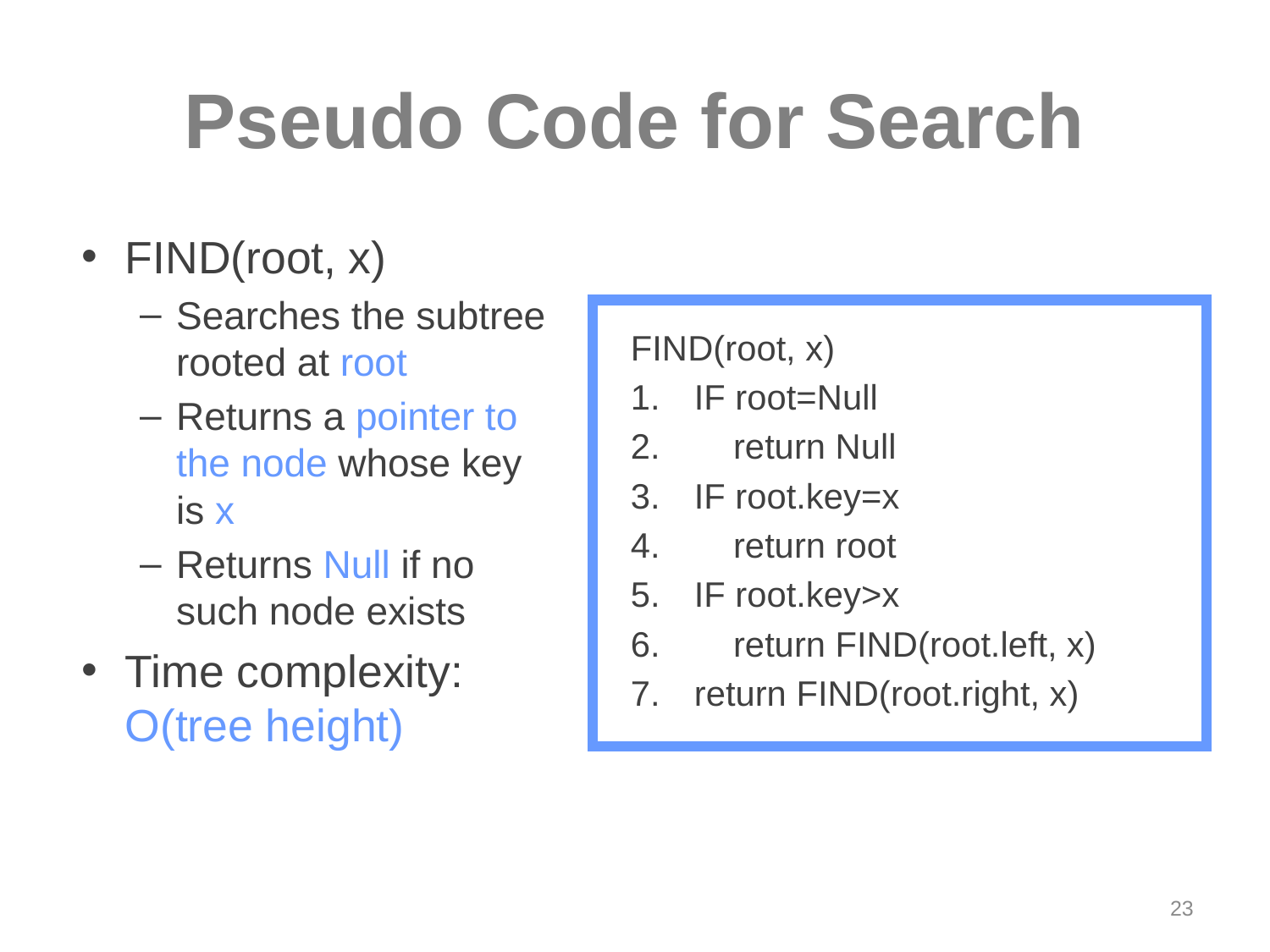

# Pseudo Code for Search
FIND(root, x)
Searches the subtree rooted at root
Returns a pointer to the node whose key is x
Returns Null if no such node exists
Time complexity: O(tree height)

FIND(root, x)
IF root=Null
    return Null
IF root.key=x
    return root
IF root.key>x
    return FIND(root.left, x)
return FIND(root.right, x)
23